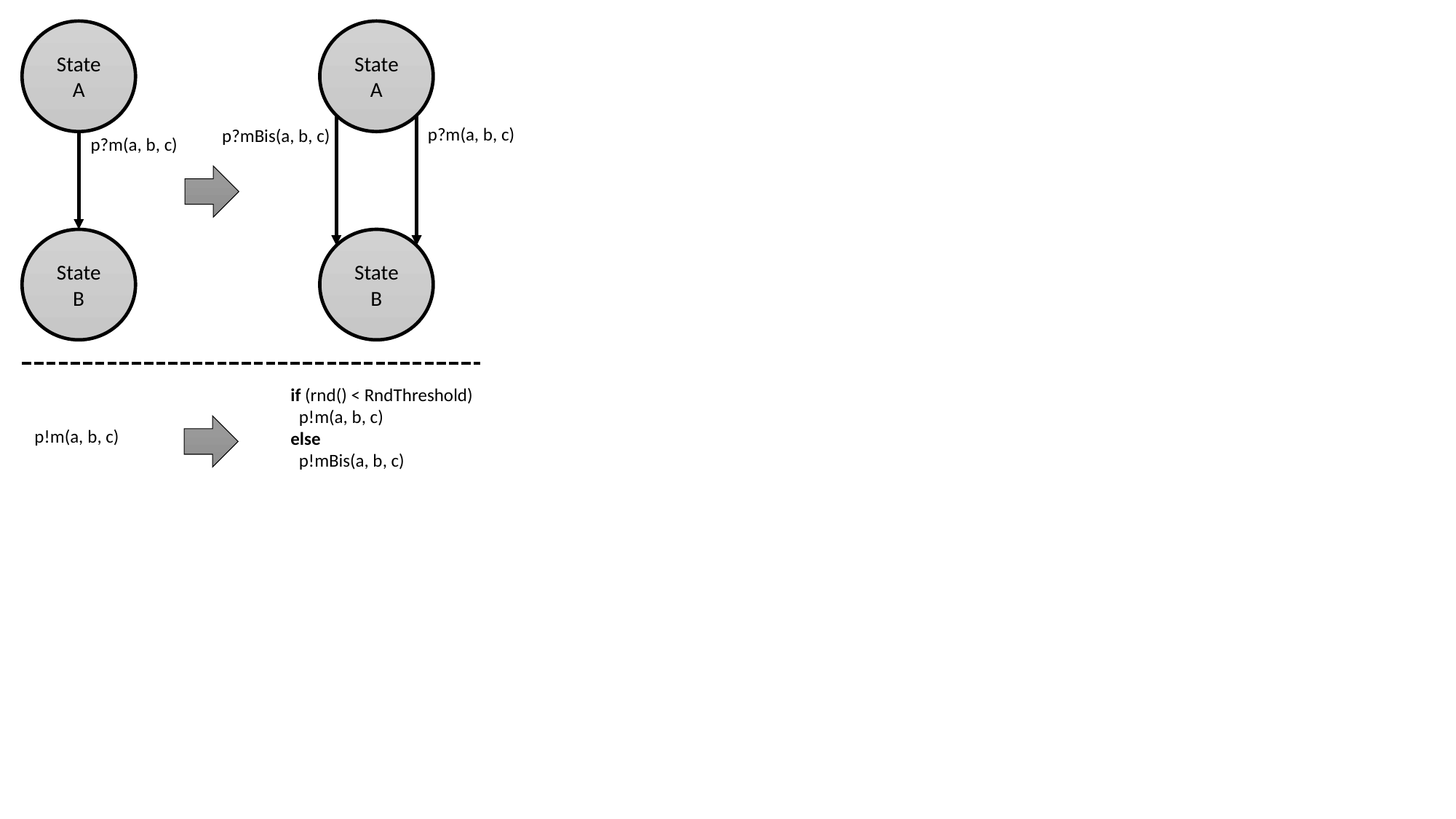

State A
State A
p?m(a, b, c)
p?mBis(a, b, c)
p?m(a, b, c)

State B
State B
if (rnd() < RndThreshold)
  p!m(a, b, c)
else
  p!mBis(a, b, c)

p!m(a, b, c)